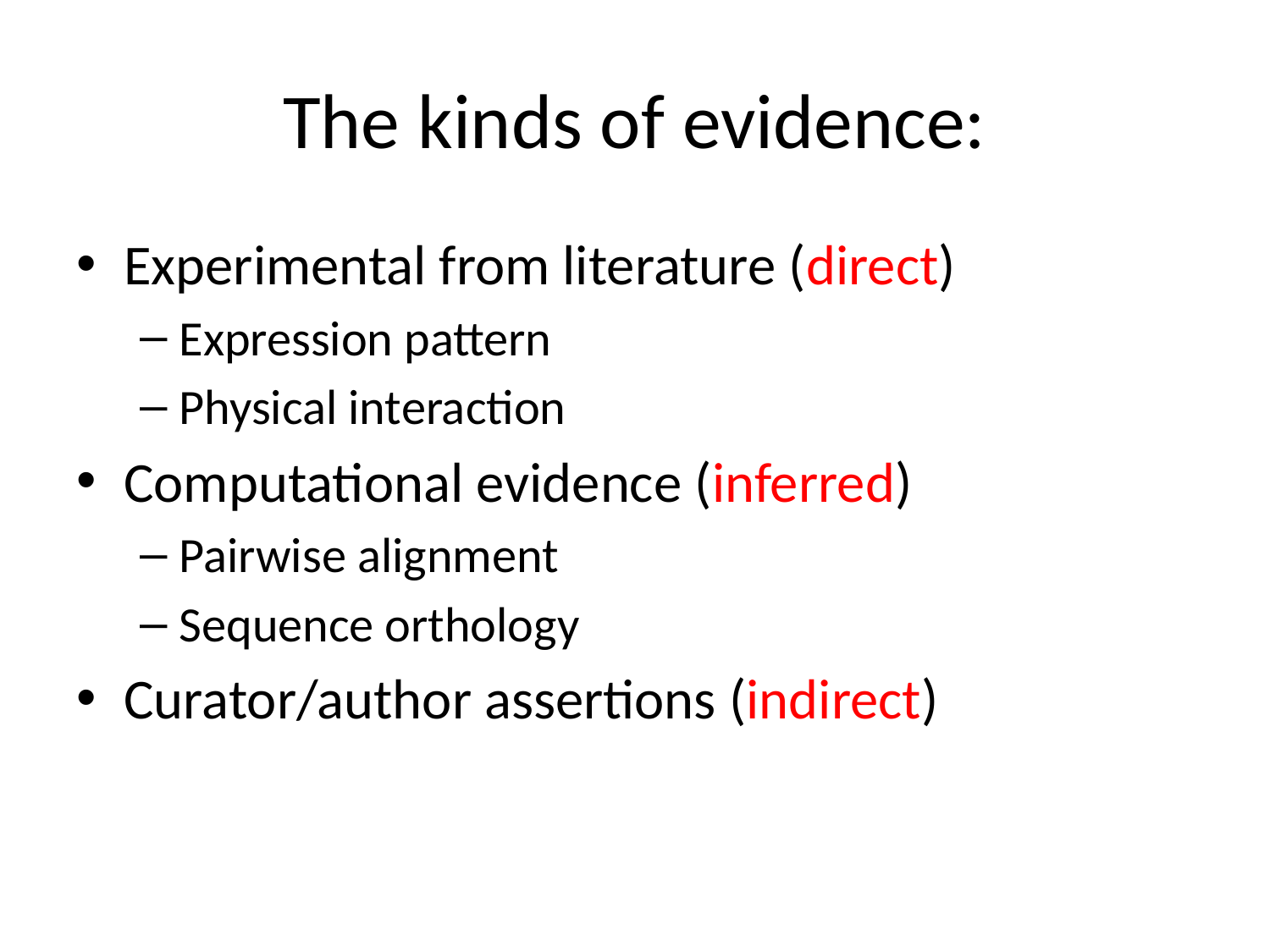

# The kinds of evidence:
Experimental from literature (direct)
Expression pattern
Physical interaction
Computational evidence (inferred)
Pairwise alignment
Sequence orthology
Curator/author assertions (indirect)